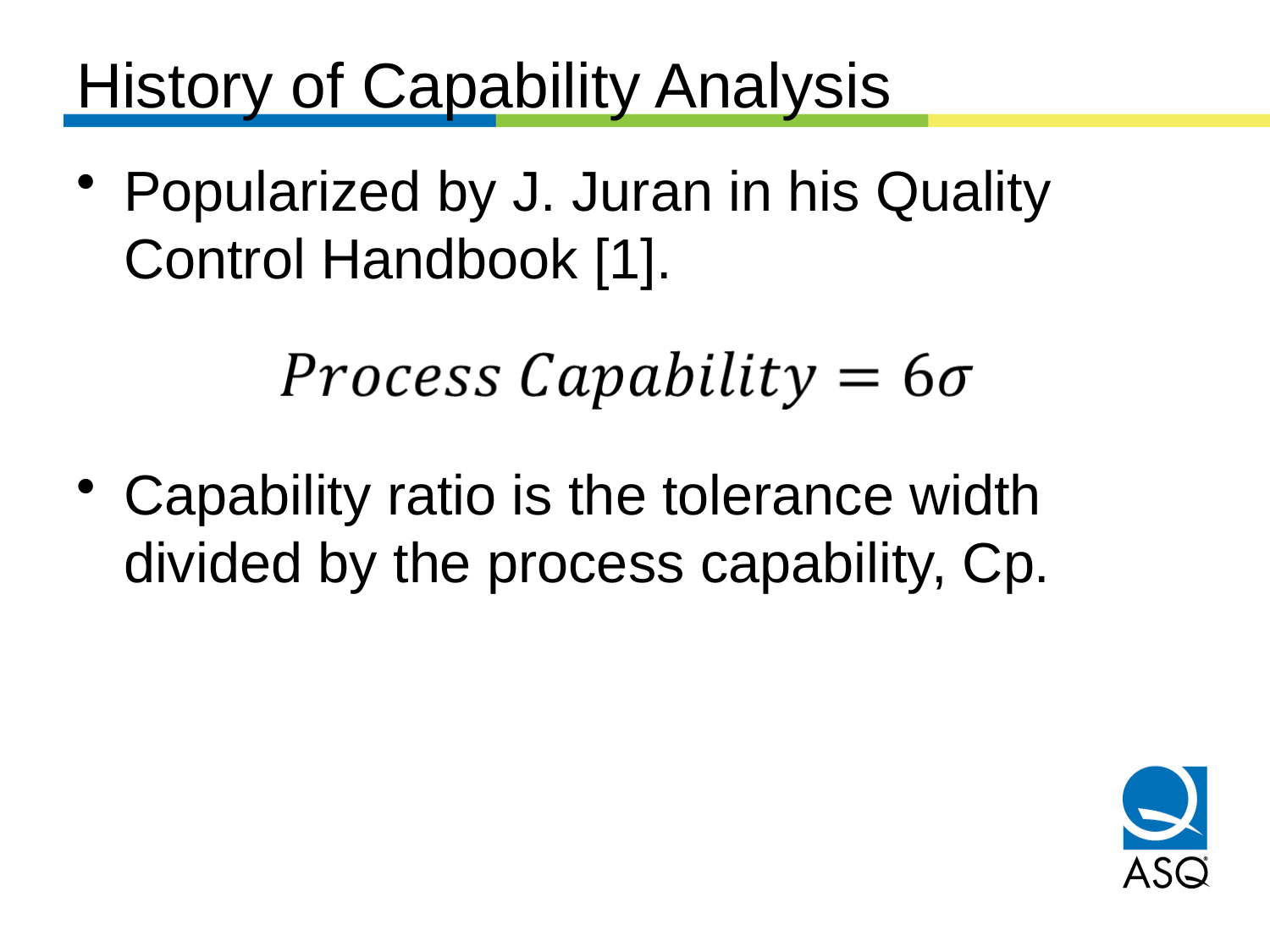

# History of Capability Analysis
Popularized by J. Juran in his Quality Control Handbook [1].

Capability ratio is the tolerance width divided by the process capability, Cp.